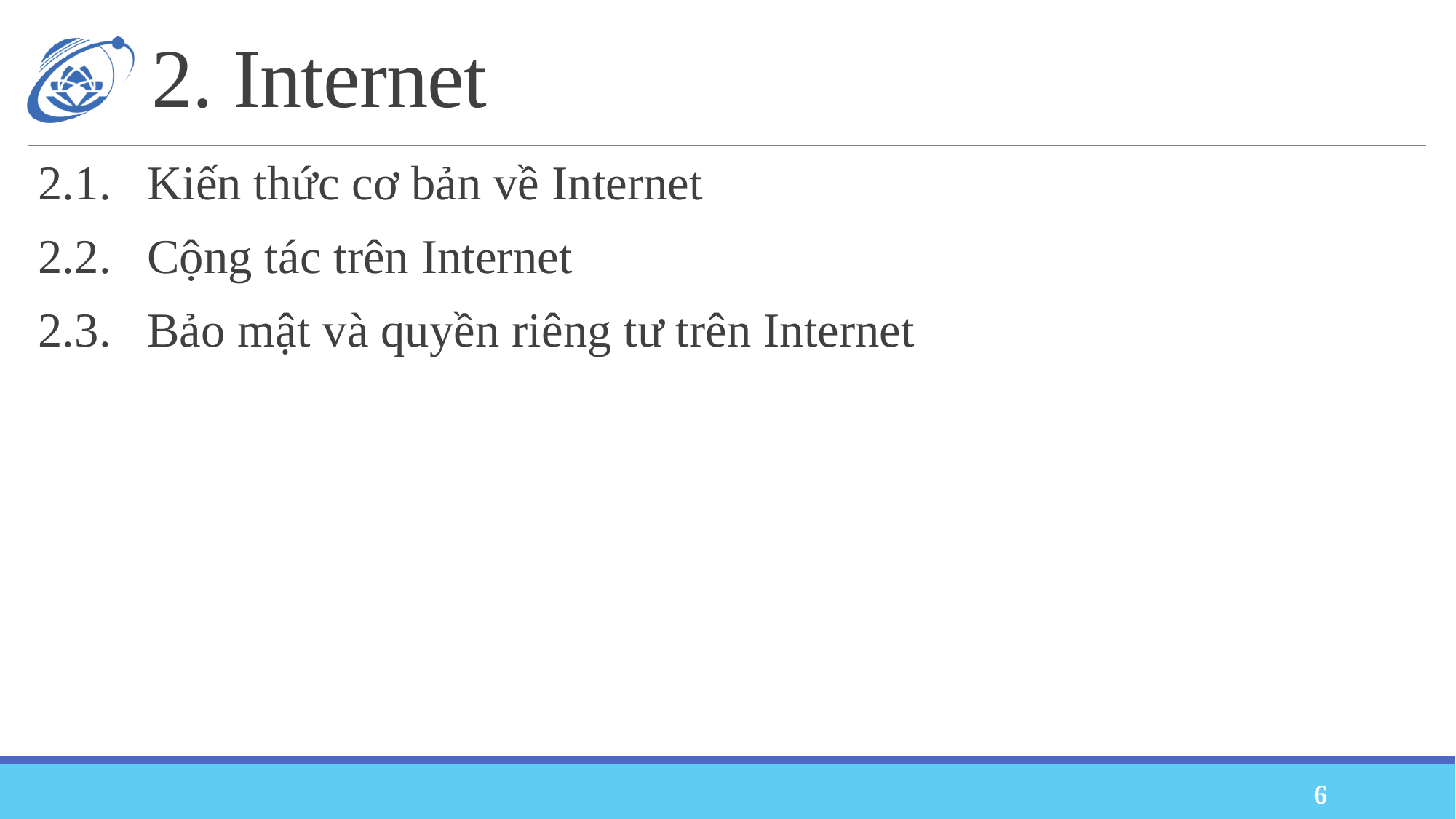

# 2. Internet
2.1.	Kiến thức cơ bản về Internet
2.2.	Cộng tác trên Internet
2.3.	Bảo mật và quyền riêng tư trên Internet
6